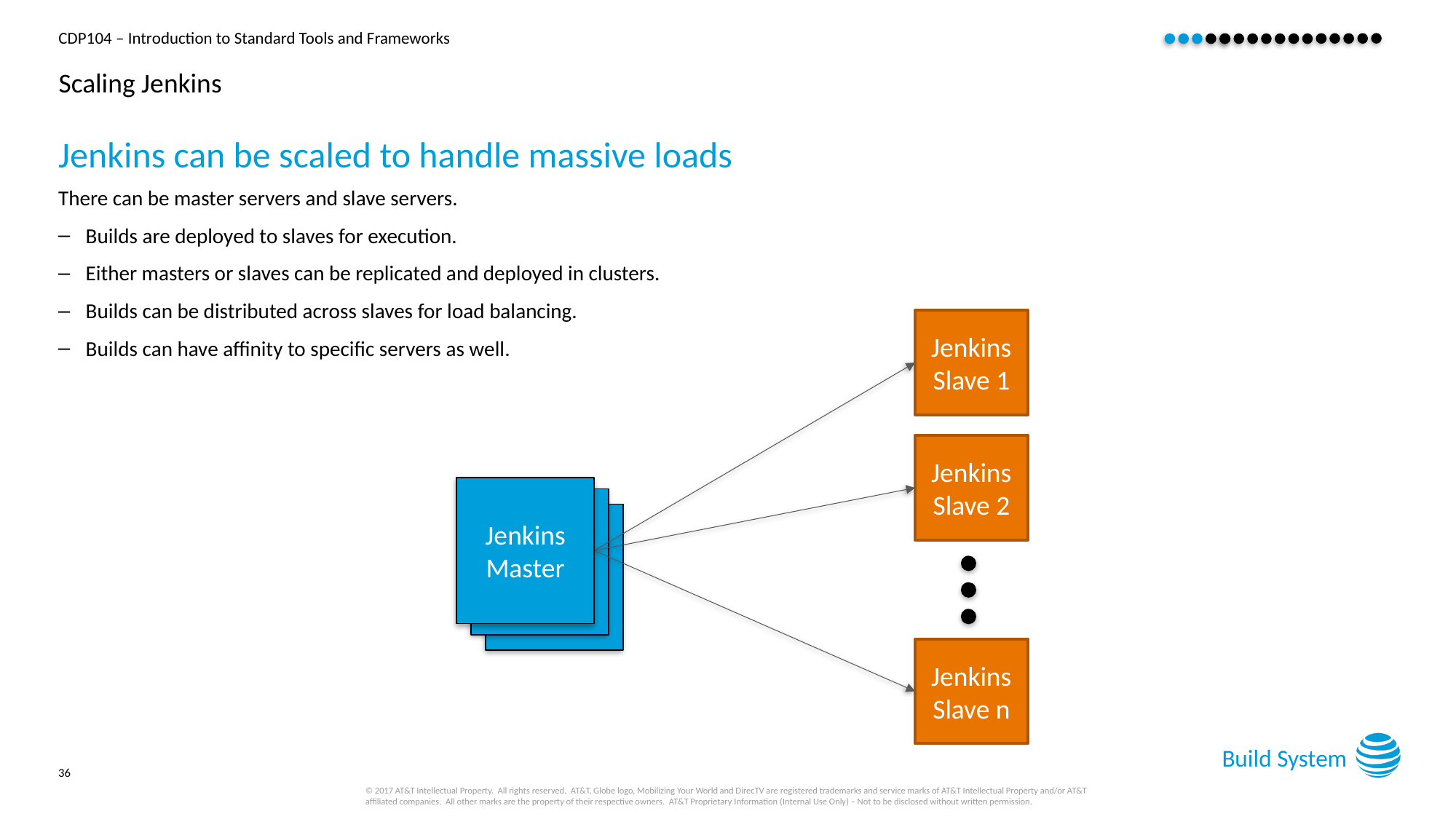

# Scaling Jenkins
Jenkins can be scaled to handle massive loads
There can be master servers and slave servers.
Builds are deployed to slaves for execution.
Either masters or slaves can be replicated and deployed in clusters.
Builds can be distributed across slaves for load balancing.
Builds can have affinity to specific servers as well.
Jenkins Slave 1
Jenkins Slave 2
Jenkins Master
Jenkins Master
Jenkins Master

Jenkins Slave n
Build System
36